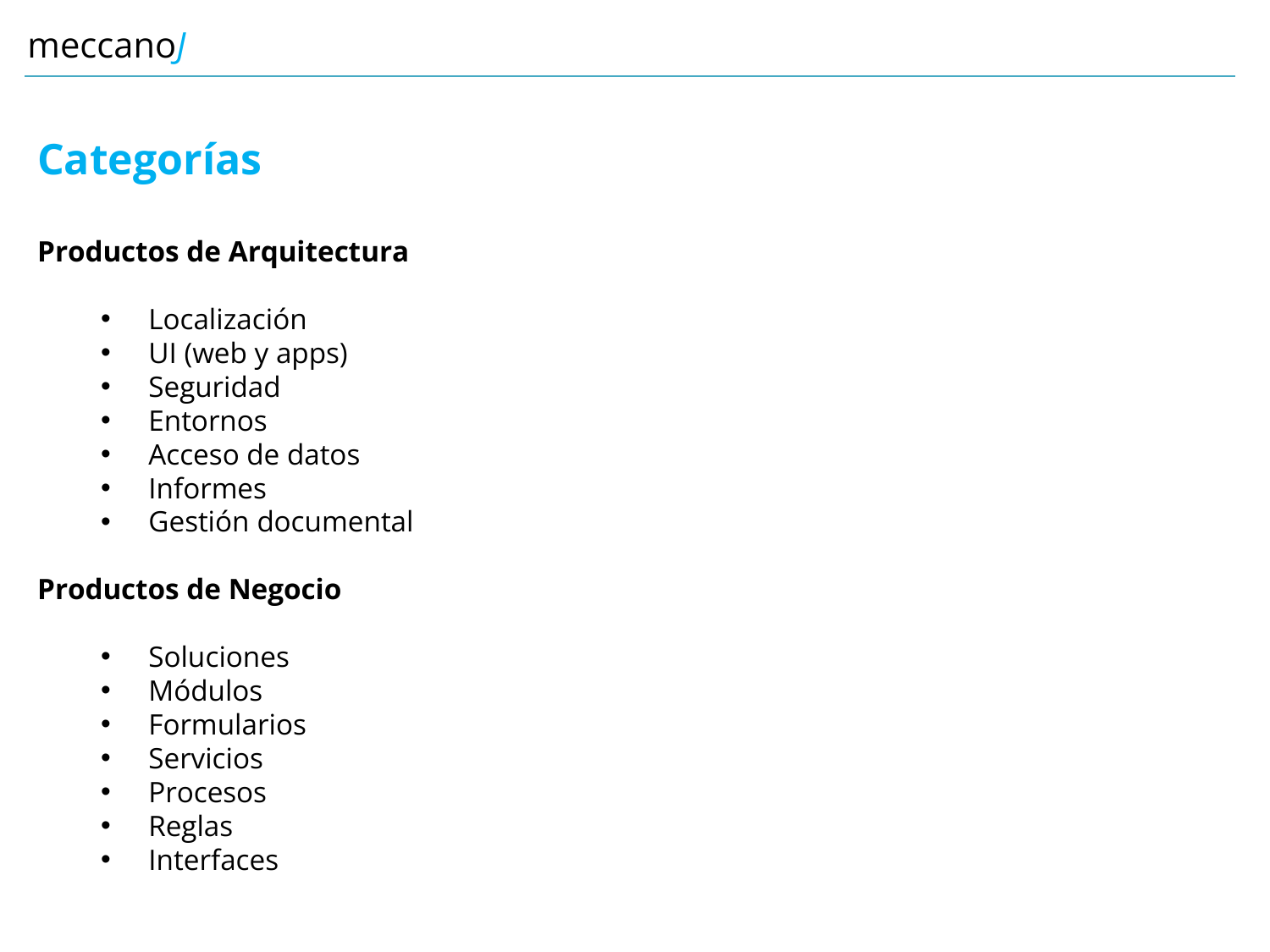

Categorías

Productos de Arquitectura

Localización
UI (web y apps)
Seguridad
Entornos
Acceso de datos
Informes
Gestión documental

Productos de Negocio

Soluciones
Módulos
Formularios
Servicios
Procesos
Reglas
Interfaces